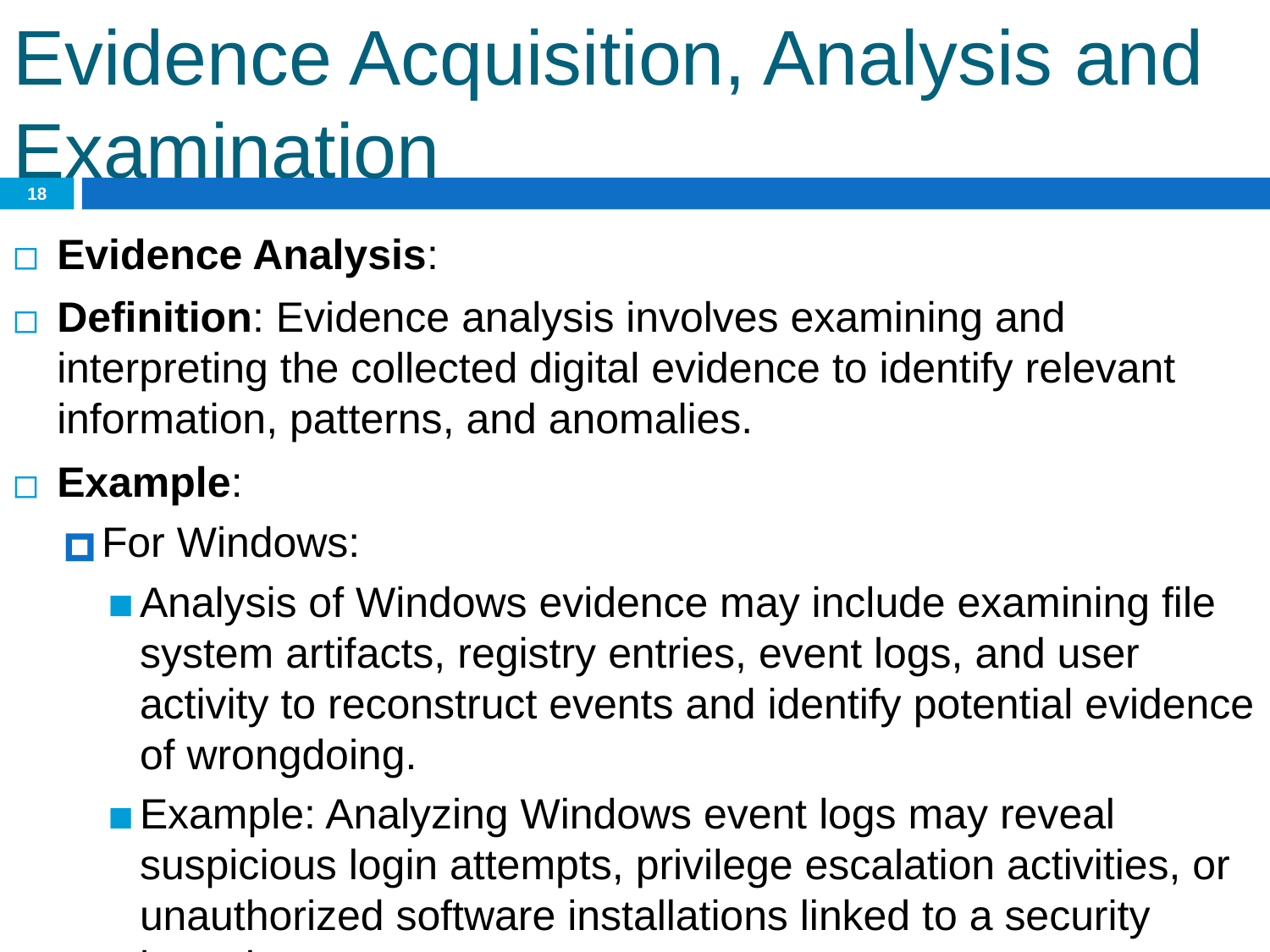

# Evidence Acquisition, Analysis and Examination
18
Evidence Analysis:
Definition: Evidence analysis involves examining and interpreting the collected digital evidence to identify relevant information, patterns, and anomalies.
Example:
For Windows:
Analysis of Windows evidence may include examining file system artifacts, registry entries, event logs, and user activity to reconstruct events and identify potential evidence of wrongdoing.
Example: Analyzing Windows event logs may reveal suspicious login attempts, privilege escalation activities, or unauthorized software installations linked to a security breach.